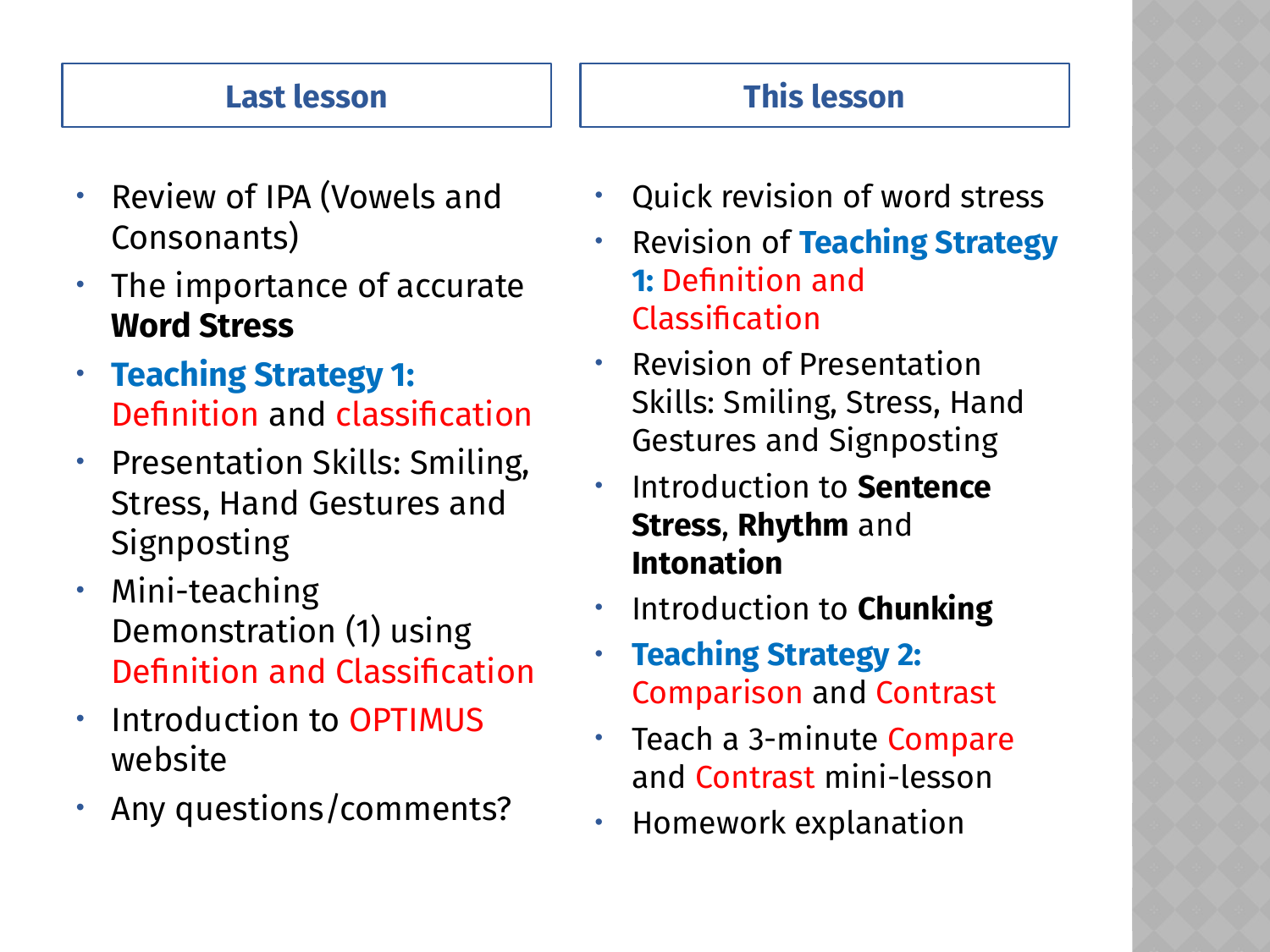

Last lesson
This lesson
Review of IPA (Vowels and Consonants)
The importance of accurate Word Stress
Teaching Strategy 1: Definition and classification
Presentation Skills: Smiling, Stress, Hand Gestures and Signposting
Mini-teaching Demonstration (1) using Definition and Classification
Introduction to OPTIMUS website
Any questions/comments?
Quick revision of word stress
Revision of Teaching Strategy 1: Definition and Classification
Revision of Presentation Skills: Smiling, Stress, Hand Gestures and Signposting
Introduction to Sentence Stress, Rhythm and Intonation
Introduction to Chunking
Teaching Strategy 2: Comparison and Contrast
Teach a 3-minute Compare and Contrast mini-lesson
Homework explanation